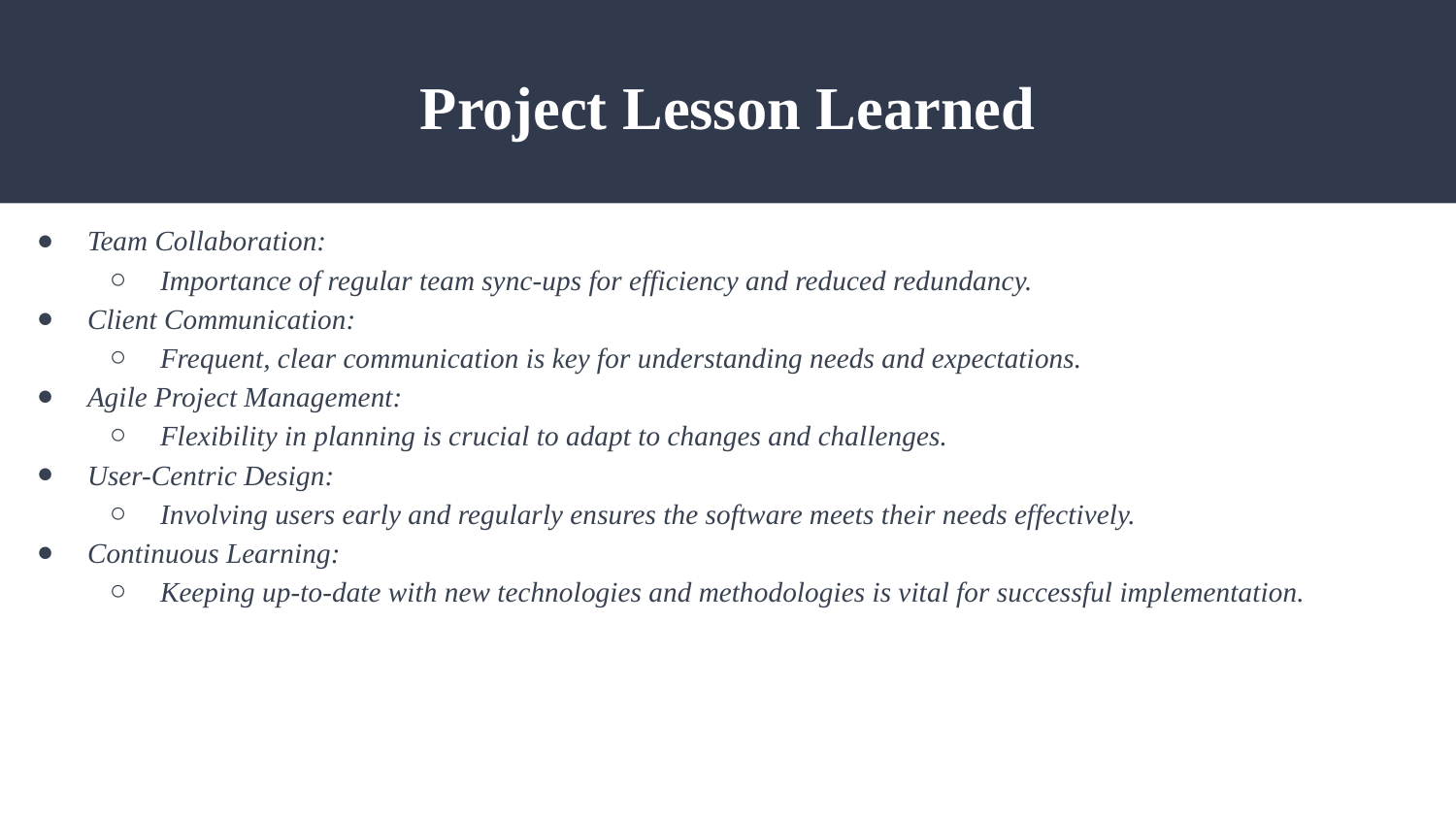

# Project Lesson Learned
Team Collaboration:
Importance of regular team sync-ups for efficiency and reduced redundancy.
Client Communication:
Frequent, clear communication is key for understanding needs and expectations.
Agile Project Management:
Flexibility in planning is crucial to adapt to changes and challenges.
User-Centric Design:
Involving users early and regularly ensures the software meets their needs effectively.
Continuous Learning:
Keeping up-to-date with new technologies and methodologies is vital for successful implementation.